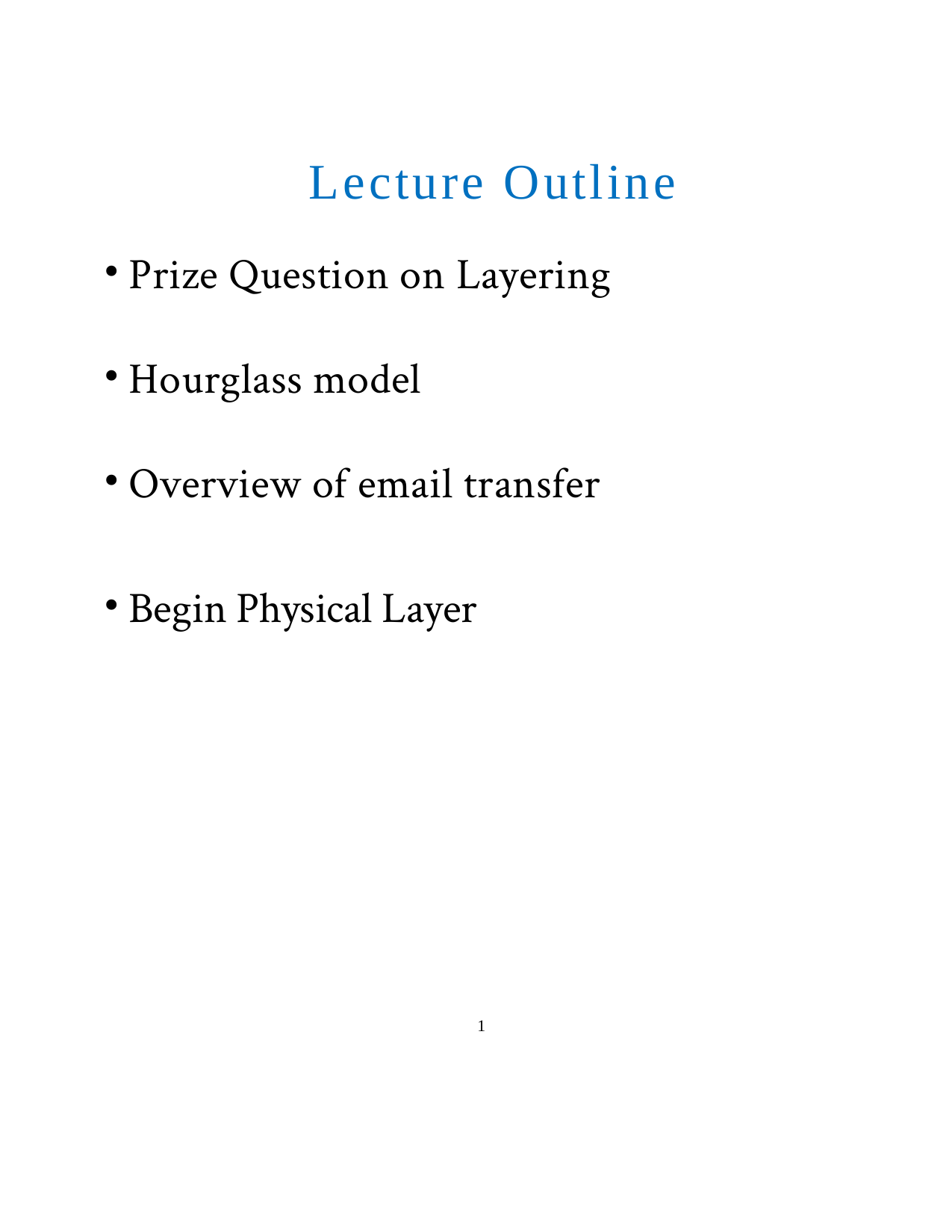

1
Lecture Outline

Prize Question on Layering

Hourglass model

Overview of email transfer

Begin Physical Layer